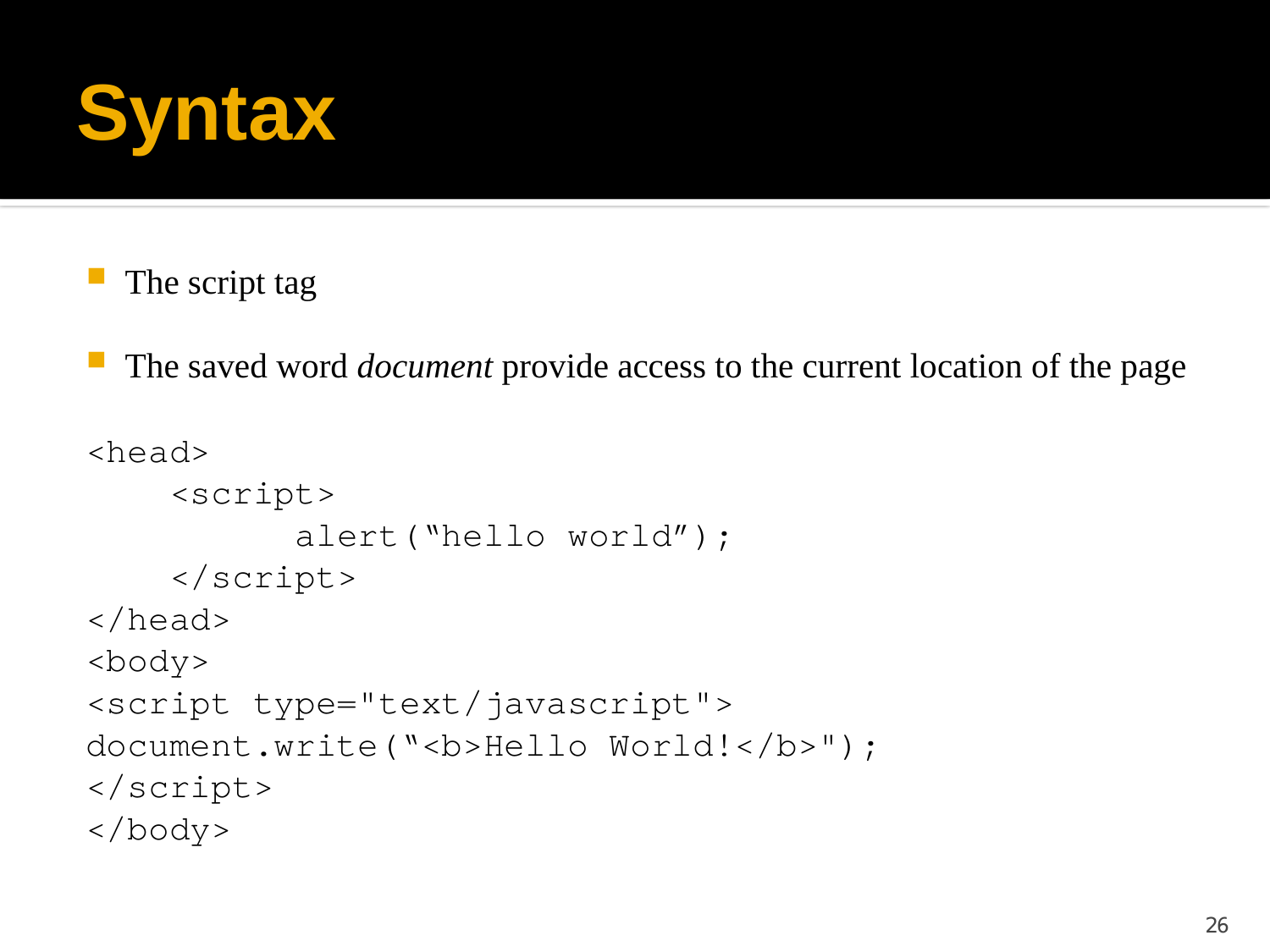

# Syntax
The script tag
The saved word document provide access to the current location of the page
<head>
    <script>
          alert(“hello world”);
    </script>
</head>
<body>
<script type="text/javascript">
	document.write(“<b>Hello World!</b>");
</script>
</body>
26